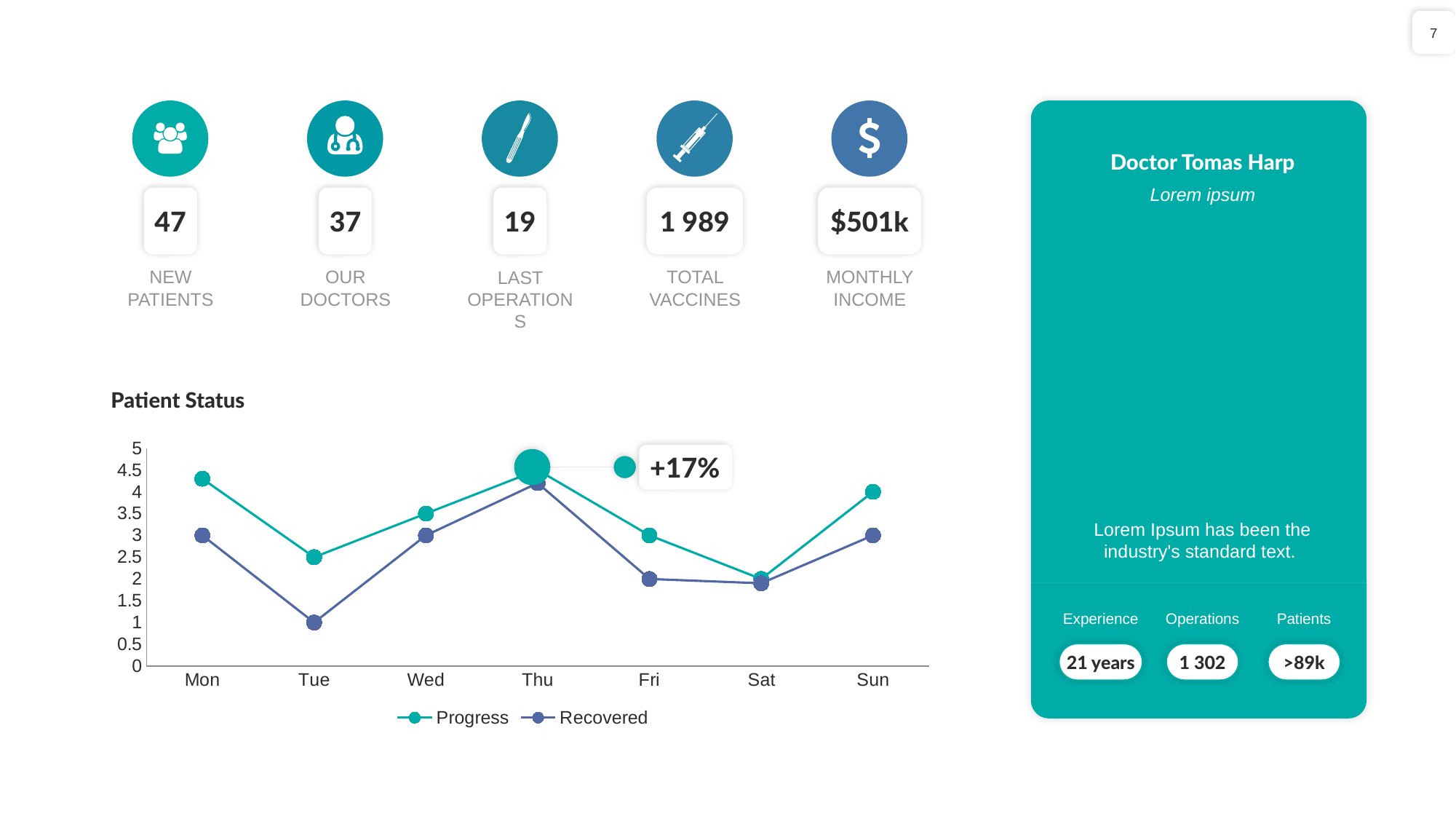

7

Doctor Tomas Harp
Lorem ipsum
47
37
19
1 989
$501k

NEW PATIENTS
OUR DOCTORS
LAST OPERATIONS
TOTAL VACCINES
MONTHLY INCOME
Patient Status

### Chart

| Category | Progress | Recovered |
|---|---|---|
| Mon | 4.3 | 3.0 |
| Tue | 2.5 | 1.0 |
| Wed | 3.5 | 3.0 |
| Thu | 4.5 | 4.2 |
| Fri | 3.0 | 2.0 |
| Sat | 2.0 | 1.9 |
| Sun | 4.0 | 3.0 |
+17%

Lorem Ipsum has been the industry's standard text.
Experience
Operations
Patients
21 years
1 302
>89k